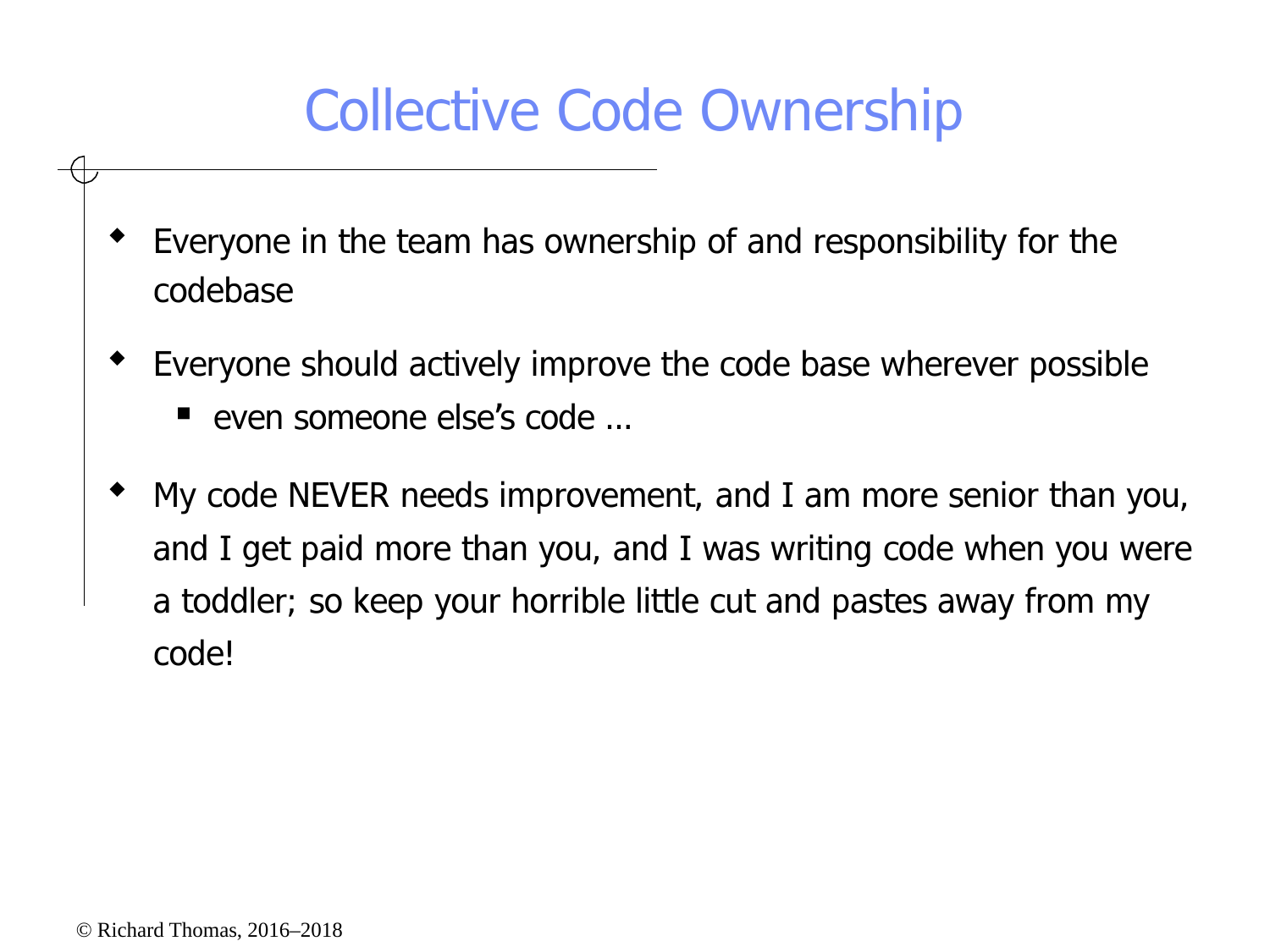

# Collective Code Ownership
Everyone in the team has ownership of and responsibility for the codebase
Everyone should actively improve the code base wherever possible
even someone else’s code …
My code NEVER needs improvement, and I am more senior than you, and I get paid more than you, and I was writing code when you were a toddler; so keep your horrible little cut and pastes away from my code!